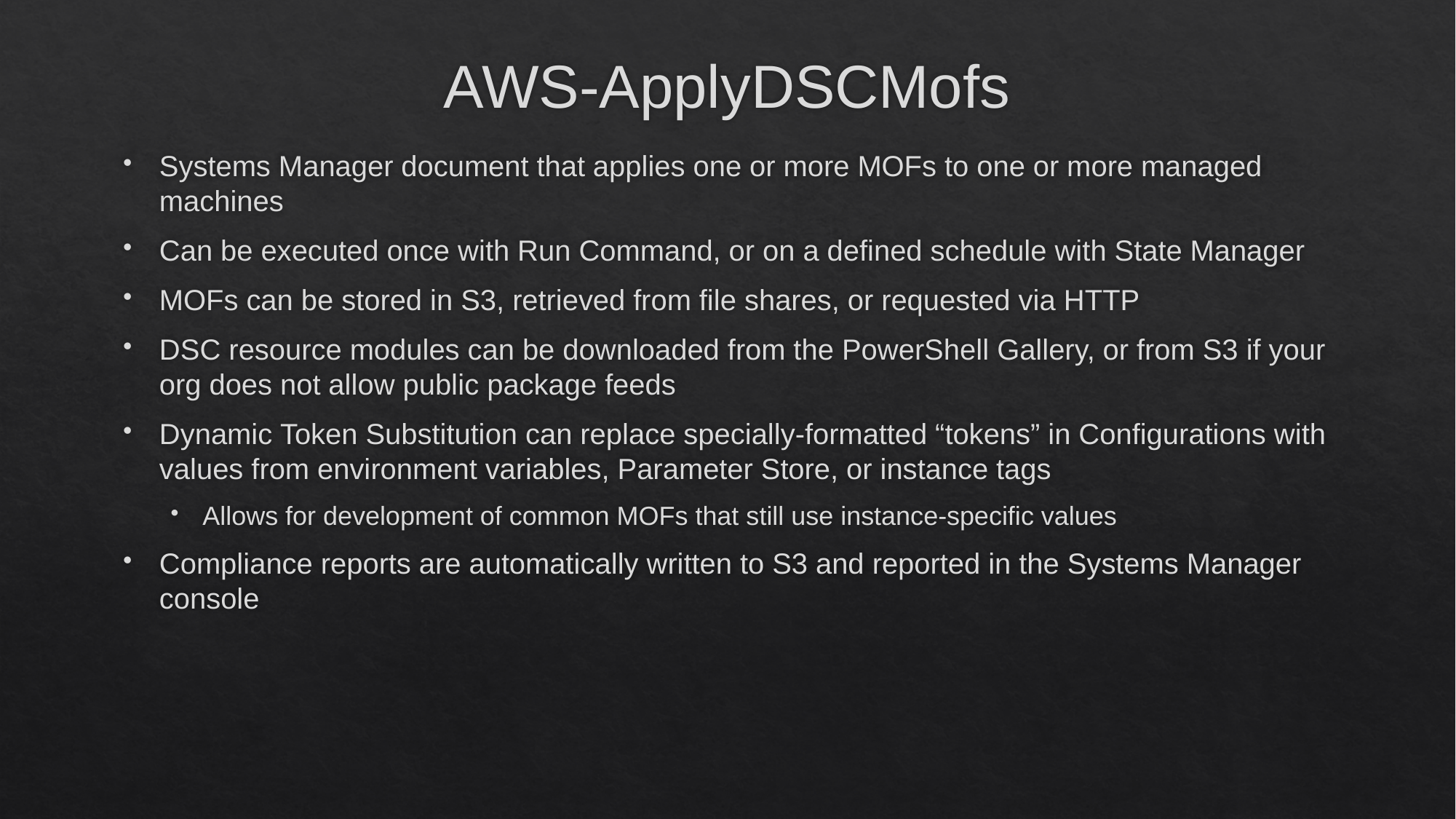

# AWS-ApplyDSCMofs
Systems Manager document that applies one or more MOFs to one or more managed machines
Can be executed once with Run Command, or on a defined schedule with State Manager
MOFs can be stored in S3, retrieved from file shares, or requested via HTTP
DSC resource modules can be downloaded from the PowerShell Gallery, or from S3 if your org does not allow public package feeds
Dynamic Token Substitution can replace specially-formatted “tokens” in Configurations with values from environment variables, Parameter Store, or instance tags
Allows for development of common MOFs that still use instance-specific values
Compliance reports are automatically written to S3 and reported in the Systems Manager console